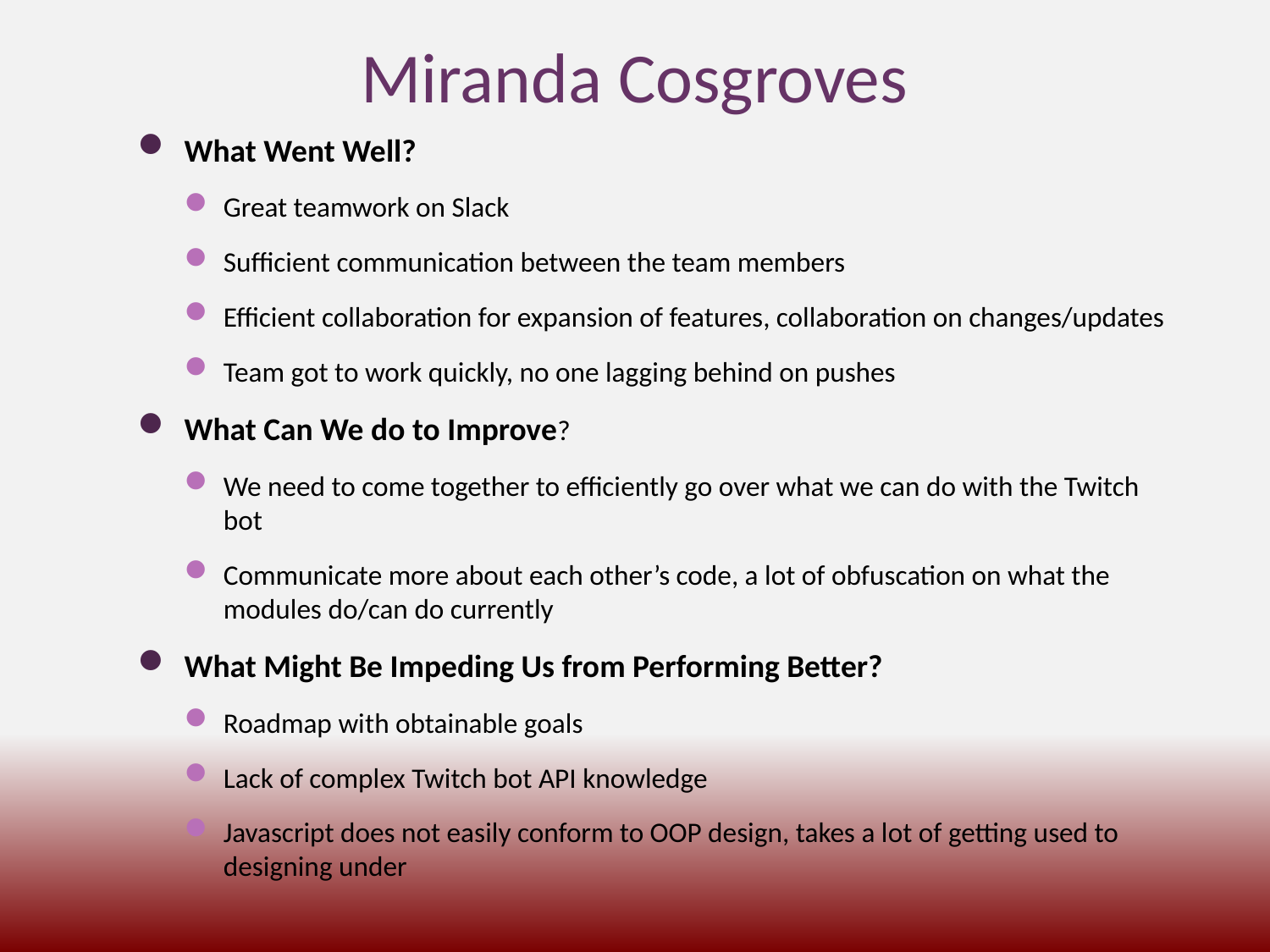

# Miranda Cosgroves
What Went Well?
Great teamwork on Slack
Sufficient communication between the team members
Efficient collaboration for expansion of features, collaboration on changes/updates
Team got to work quickly, no one lagging behind on pushes
What Can We do to Improve?
We need to come together to efficiently go over what we can do with the Twitch bot
Communicate more about each other’s code, a lot of obfuscation on what the modules do/can do currently
What Might Be Impeding Us from Performing Better?
Roadmap with obtainable goals
Lack of complex Twitch bot API knowledge
Javascript does not easily conform to OOP design, takes a lot of getting used to designing under